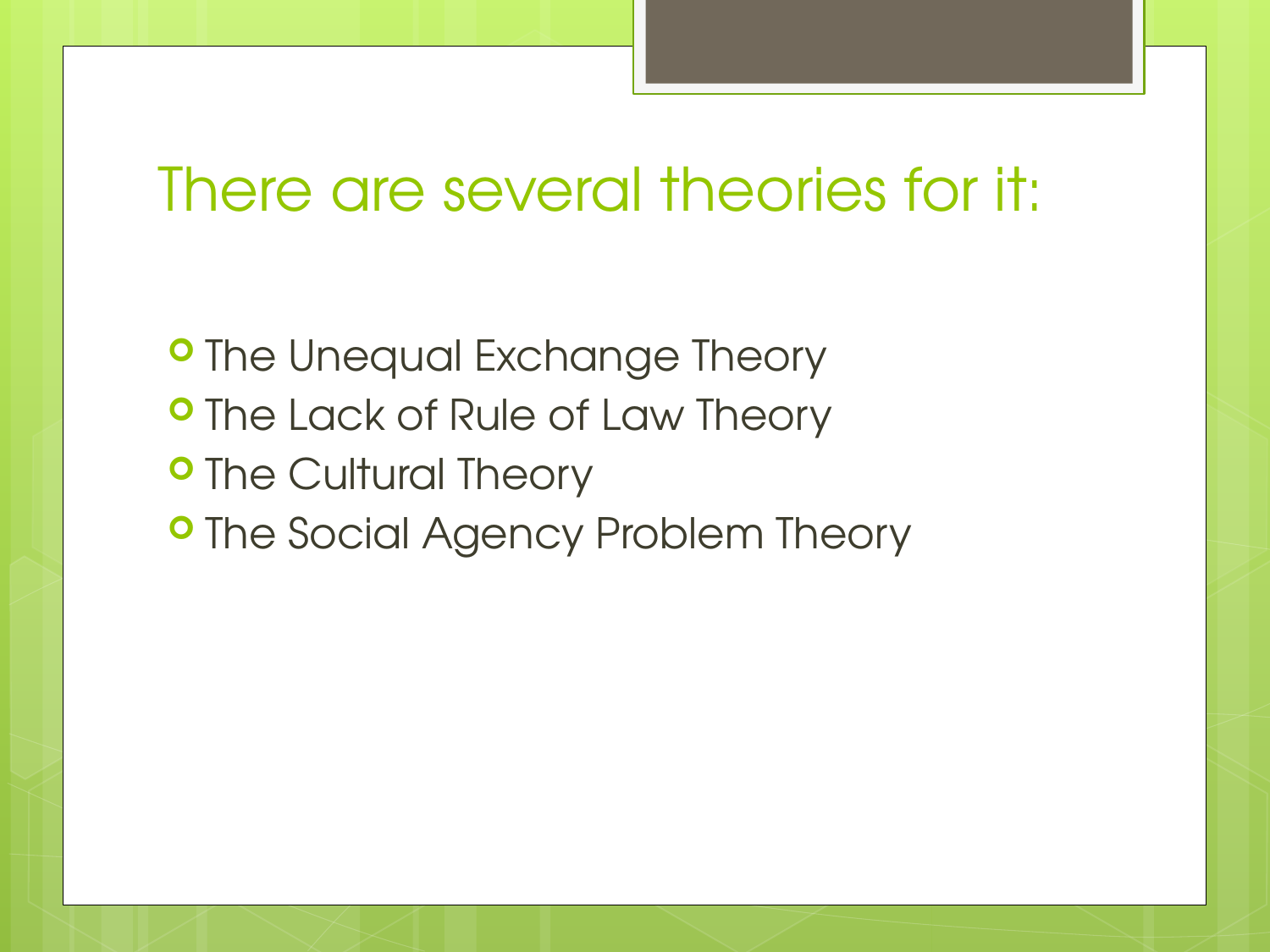

# There are several theories for it:
The Unequal Exchange Theory
The Lack of Rule of Law Theory
The Cultural Theory
The Social Agency Problem Theory